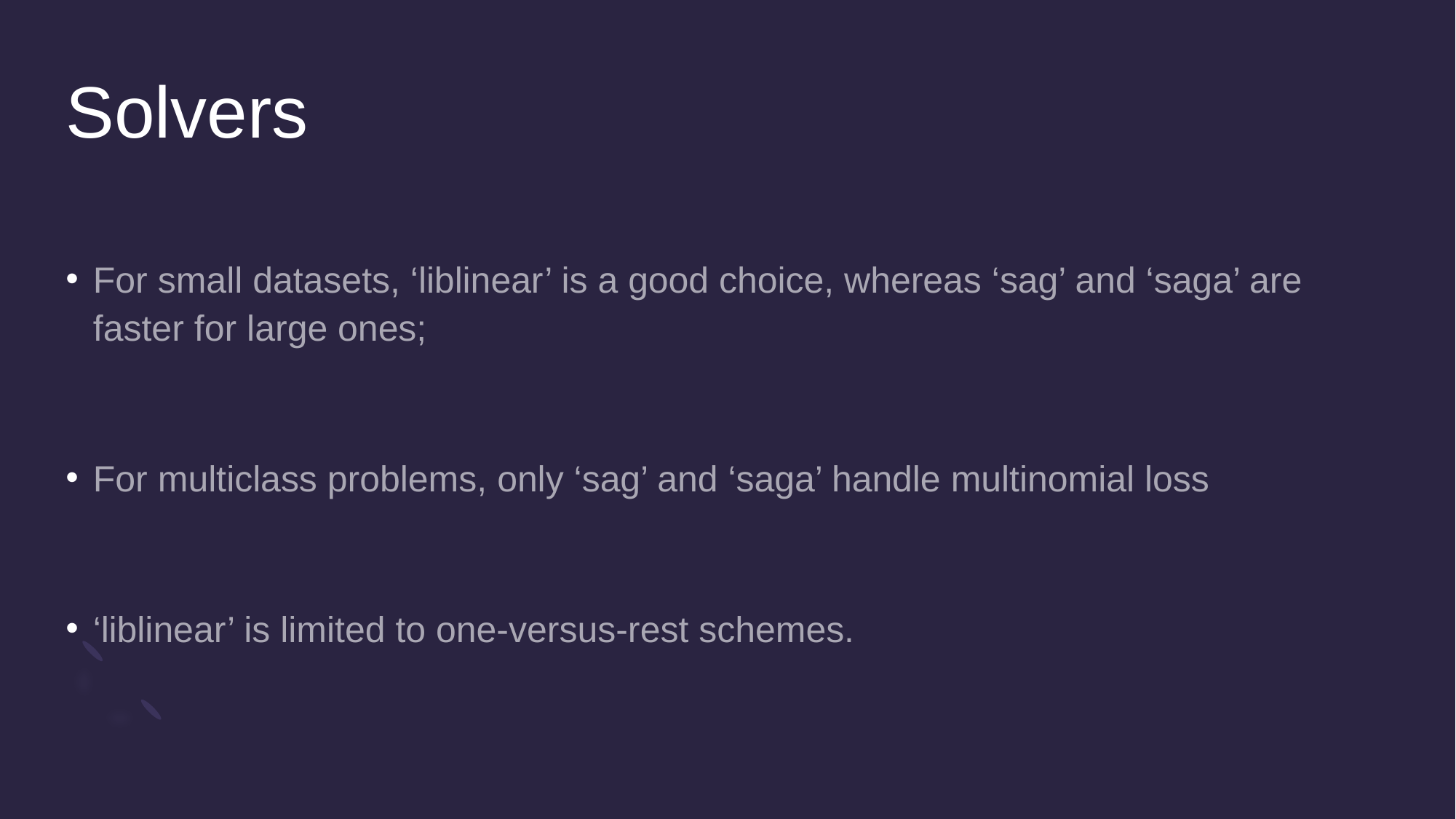

# Solvers
For small datasets, ‘liblinear’ is a good choice, whereas ‘sag’ and ‘saga’ are faster for large ones;

For multiclass problems, only ‘sag’ and ‘saga’ handle multinomial loss

‘liblinear’ is limited to one-versus-rest schemes.